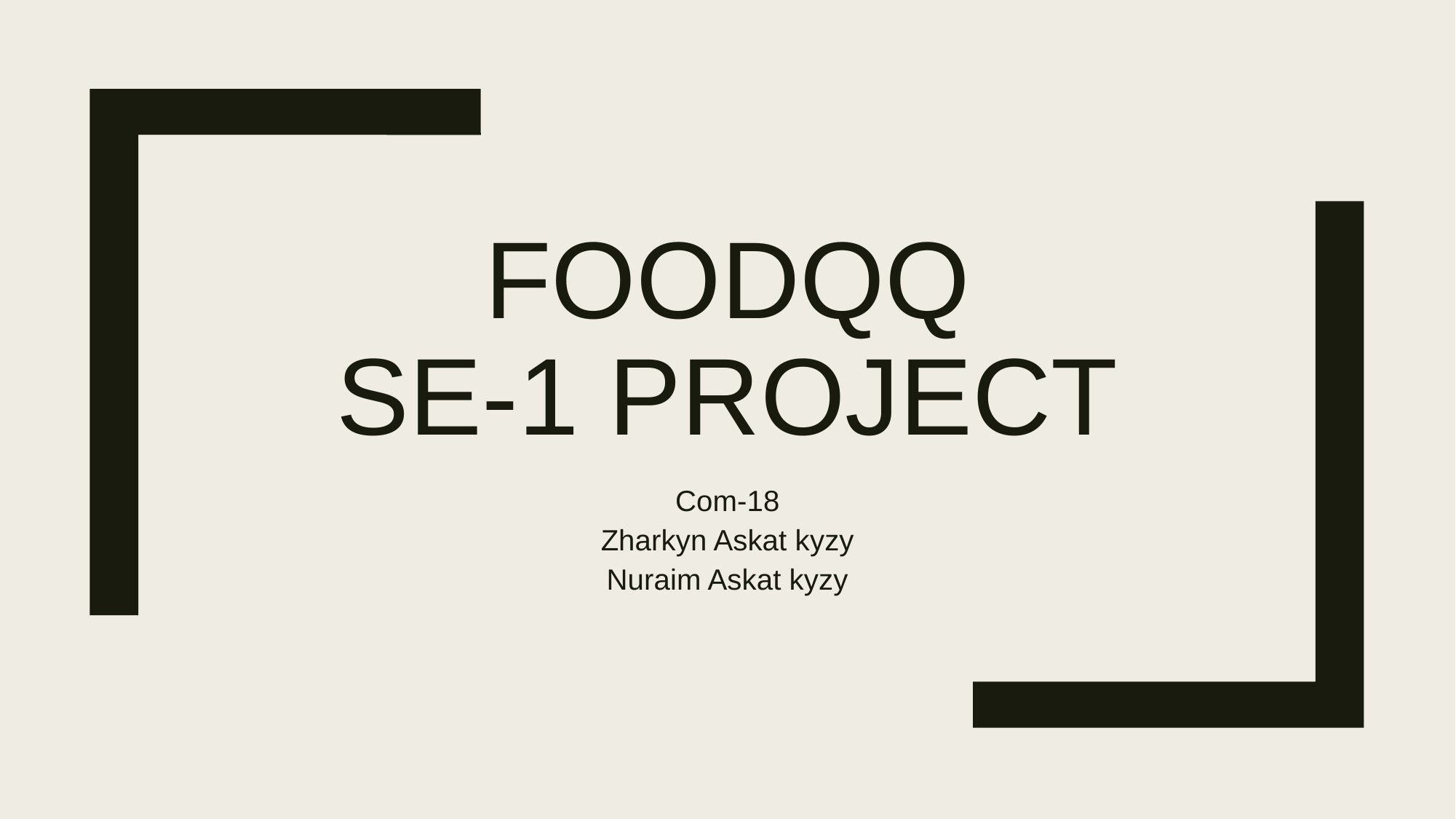

# FoodQQ SE-1 project
Com-18
Zharkyn Askat kyzy
Nuraim Askat kyzy